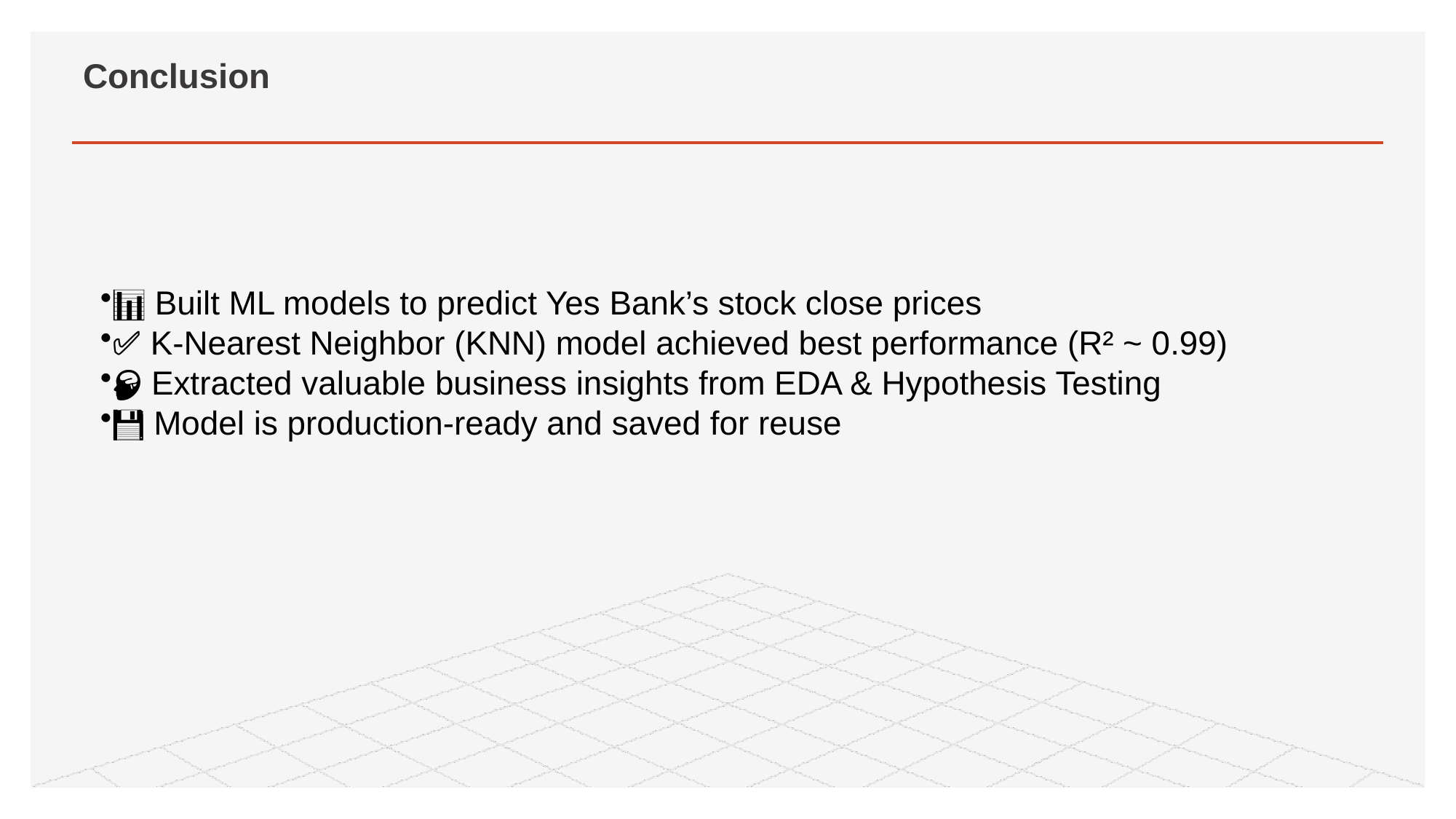

# Conclusion
📊 Built ML models to predict Yes Bank’s stock close prices
✅ K-Nearest Neighbor (KNN) model achieved best performance (R² ~ 0.99)
🧠 Extracted valuable business insights from EDA & Hypothesis Testing
💾 Model is production-ready and saved for reuse